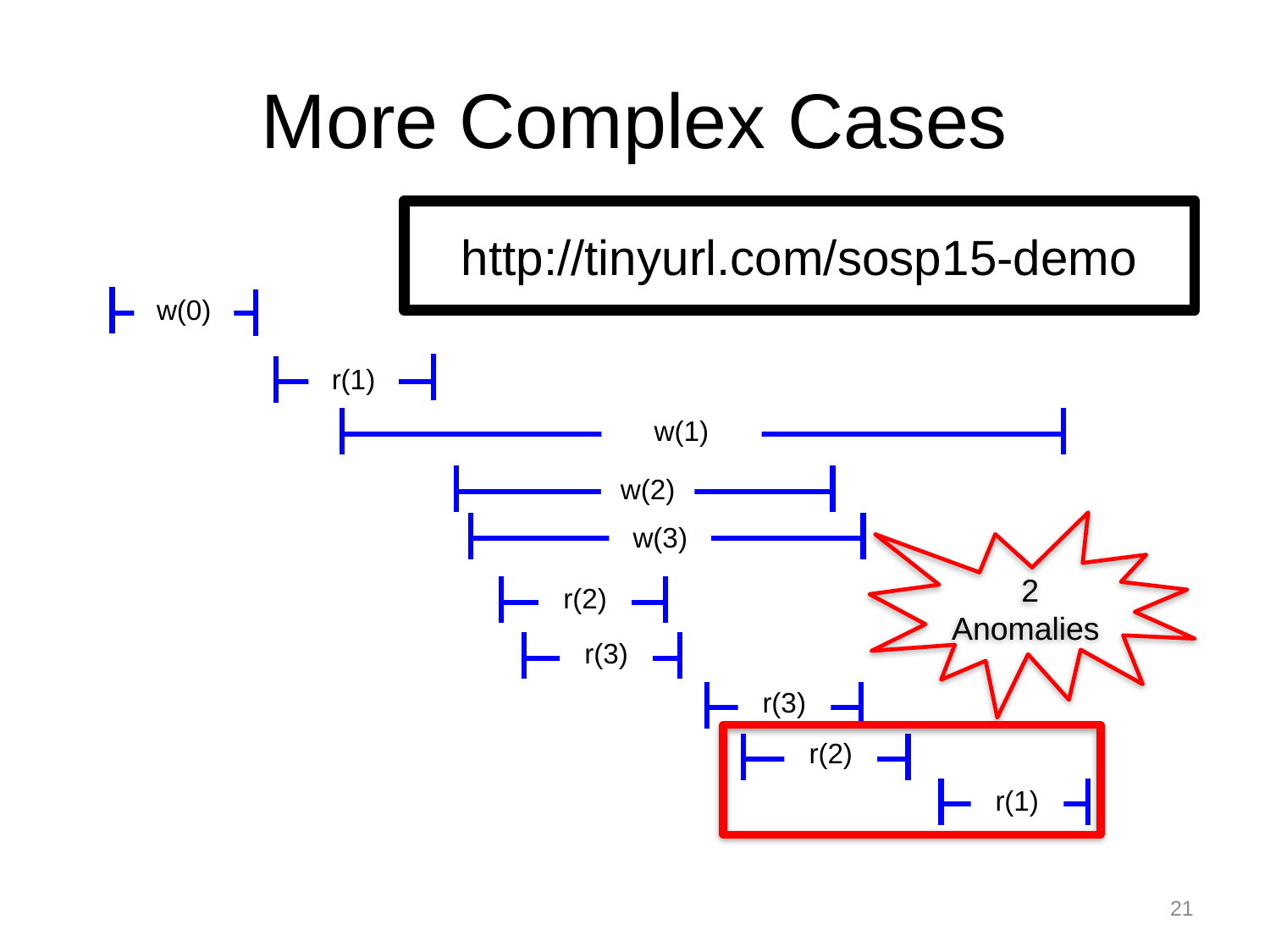

# More Complex Cases
http://tinyurl.com/sosp15-demo

w(0)
r(1)
w(1)
w(2)
2 Anomalies
w(3)
r(2)
r(3)
r(3)

r(2)
r(1)
21